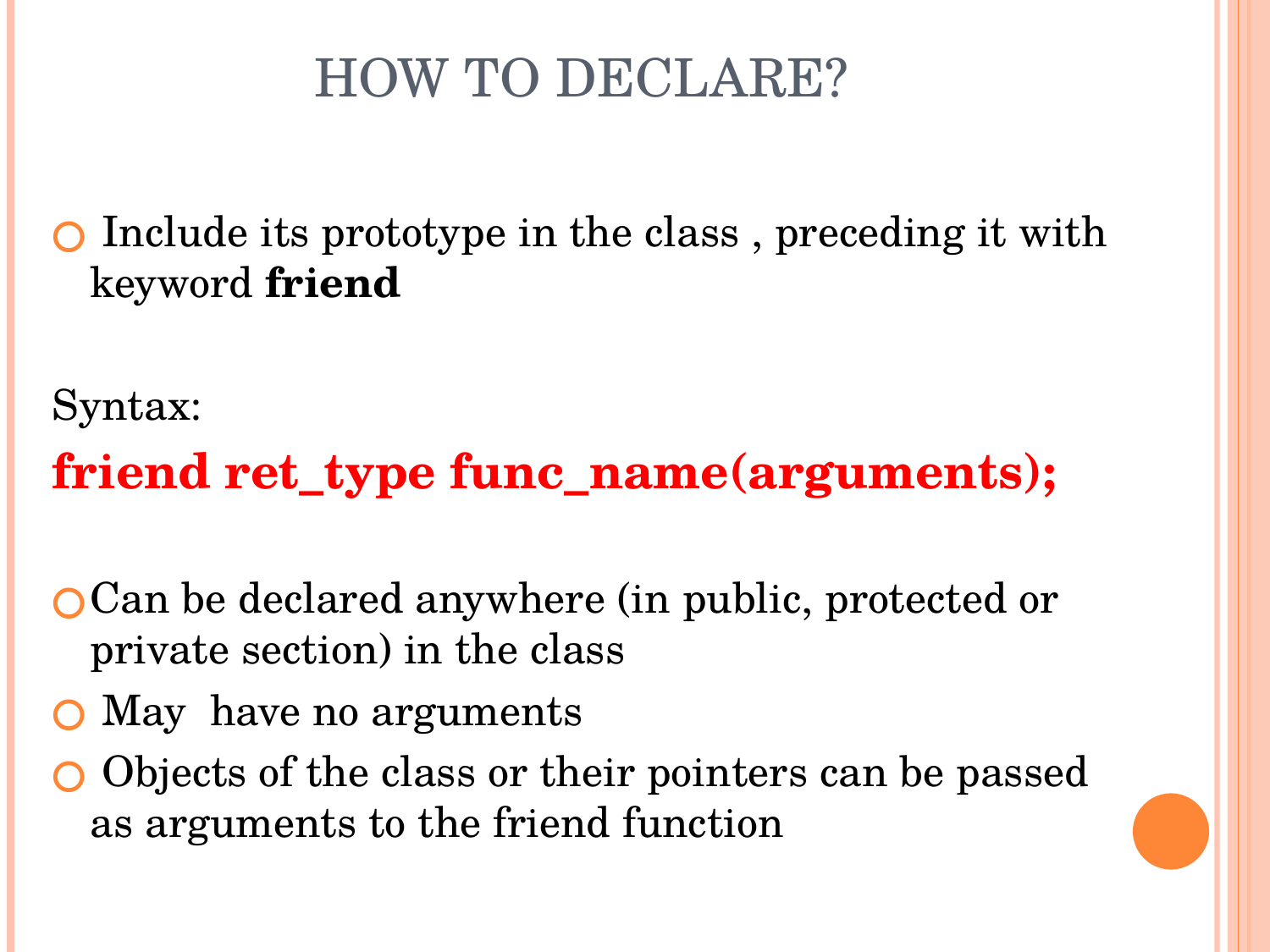

# HOW TO DECLARE?
 Include its prototype in the class , preceding it with keyword friend

Syntax:
friend ret_type func_name(arguments);

Can be declared anywhere (in public, protected or private section) in the class
 May  have no arguments
 Objects of the class or their pointers can be passed as arguments to the friend function